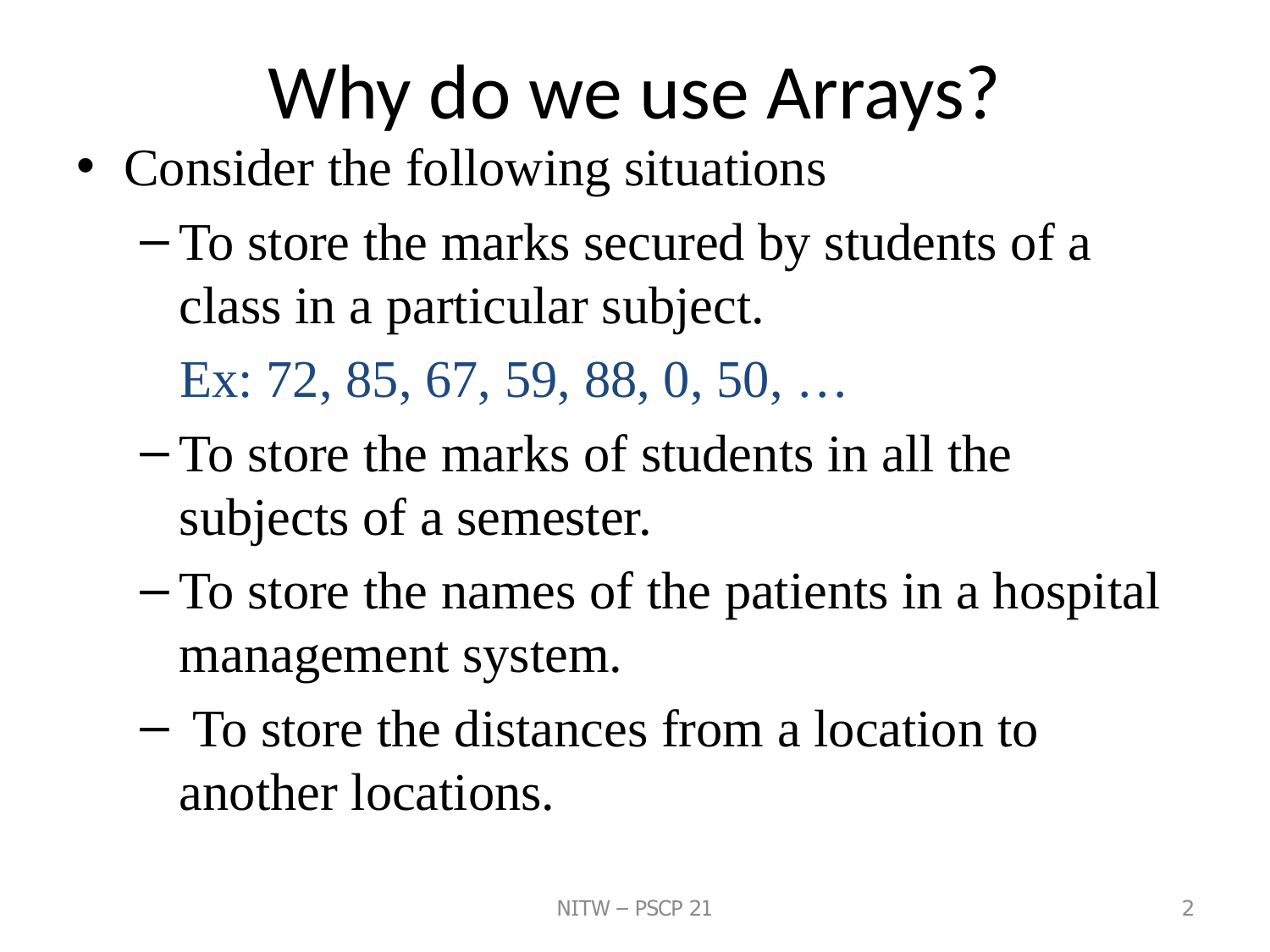

# Why do we use Arrays?
Consider the following situations
To store the marks secured by students of a class in a particular subject.
   Ex: 72, 85, 67, 59, 88, 0, 50, …
To store the marks of students in all the subjects of a semester.
To store the names of the patients in a hospital management system.
 To store the distances from a location to another locations.

NITW – PSCP 21
2